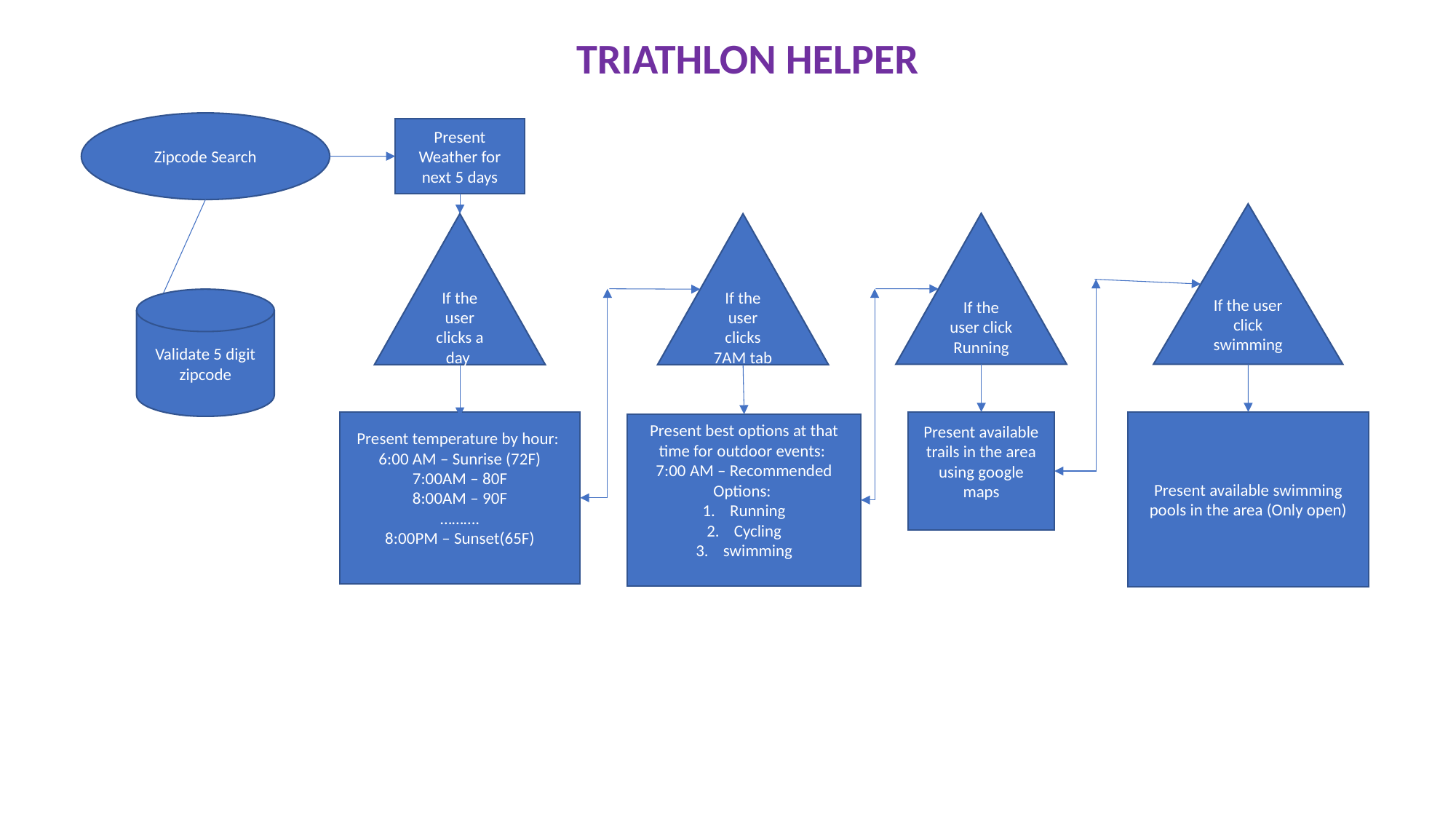

TRIATHLON HELPER
Zipcode Search
Present Weather for next 5 days
If the user click swimming
If the user click Running
If the user clicks a day
If the user clicks 7AM tab
Validate 5 digit zipcode
Present available trails in the area using google maps

Present available swimming pools in the area (Only open)
Present temperature by hour:
6:00 AM – Sunrise (72F)
7:00AM – 80F
8:00AM – 90F
……….
8:00PM – Sunset(65F)

Present best options at that time for outdoor events:
7:00 AM – Recommended Options:
Running
Cycling
swimming